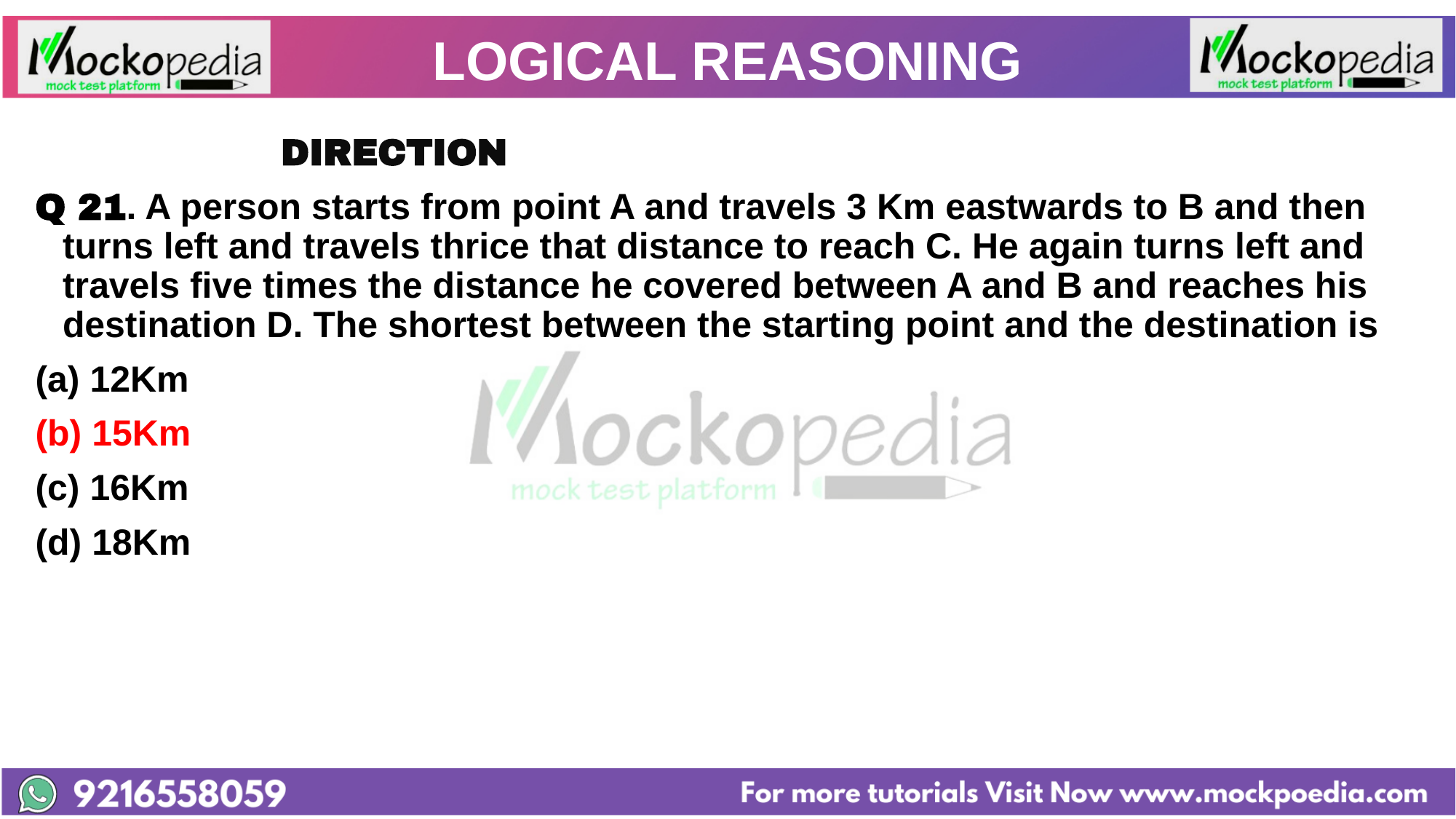

# LOGICAL REASONING
			DIRECTION
Q 21. A person starts from point A and travels 3 Km eastwards to B and then turns left and travels thrice that distance to reach C. He again turns left and travels five times the distance he covered between A and B and reaches his destination D. The shortest between the starting point and the destination is
(a) 12Km
(b) 15Km
(c) 16Km
(d) 18Km